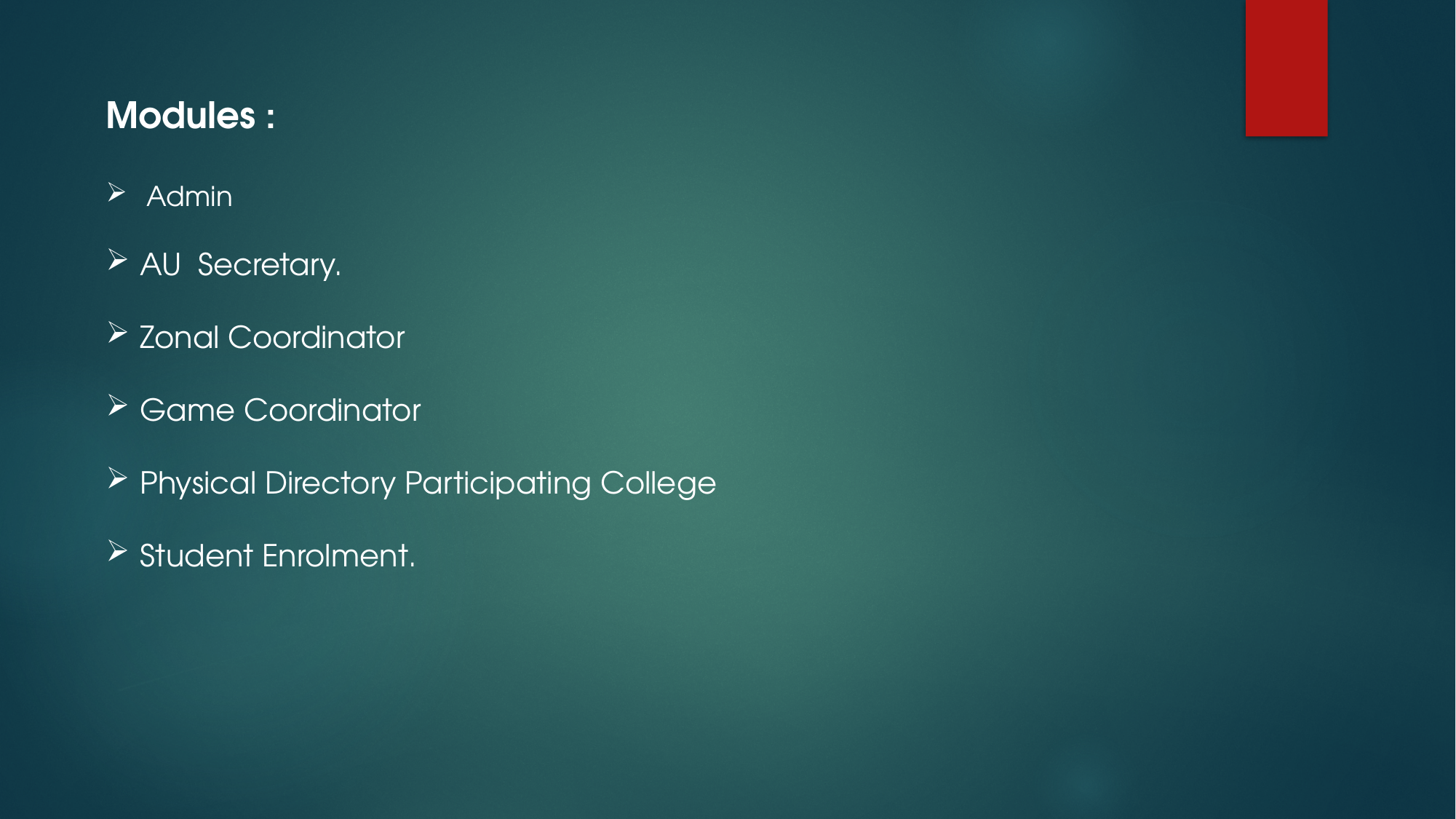

Modules :

Admin

AU  Secretary.

Zonal Coordinator

Game Coordinator

Physical Directory Participating College

Student Enrolment.